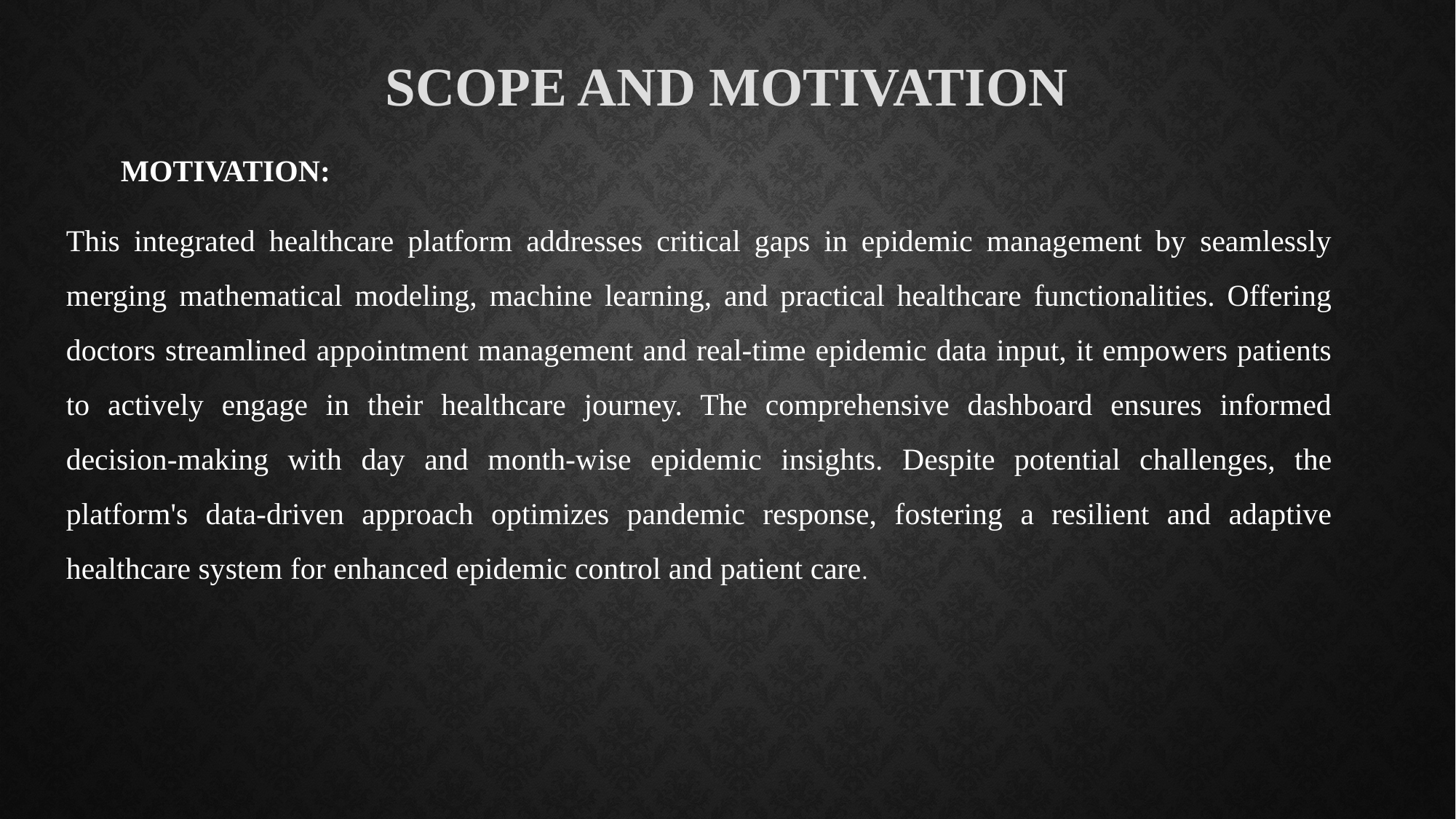

SCOPE AND MOTIVATION
MOTIVATION:
This integrated healthcare platform addresses critical gaps in epidemic management by seamlessly merging mathematical modeling, machine learning, and practical healthcare functionalities. Offering doctors streamlined appointment management and real-time epidemic data input, it empowers patients to actively engage in their healthcare journey. The comprehensive dashboard ensures informed decision-making with day and month-wise epidemic insights. Despite potential challenges, the platform's data-driven approach optimizes pandemic response, fostering a resilient and adaptive healthcare system for enhanced epidemic control and patient care.